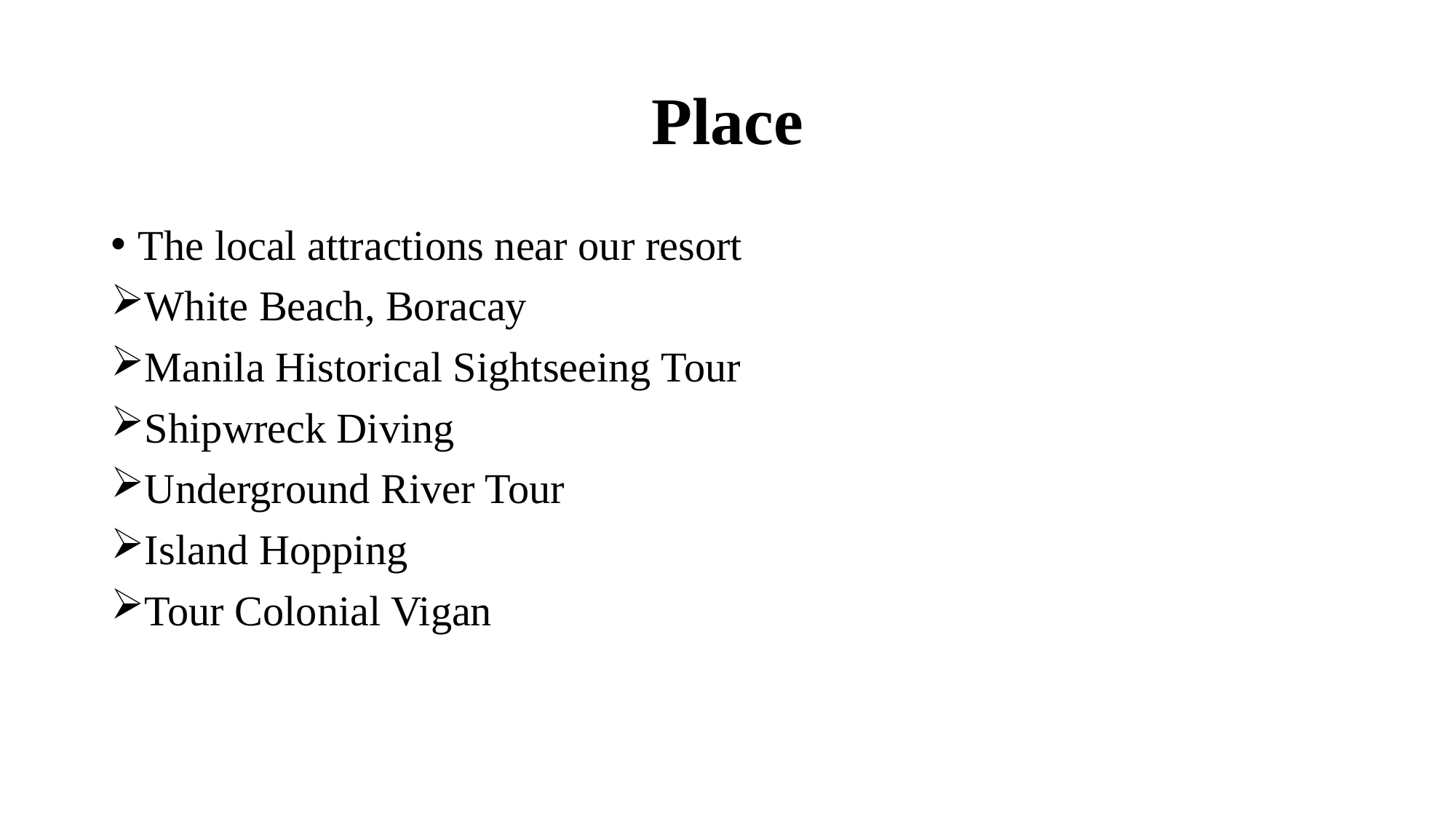

# Place
The local attractions near our resort
White Beach, Boracay
Manila Historical Sightseeing Tour
Shipwreck Diving
Underground River Tour
Island Hopping
Tour Colonial Vigan